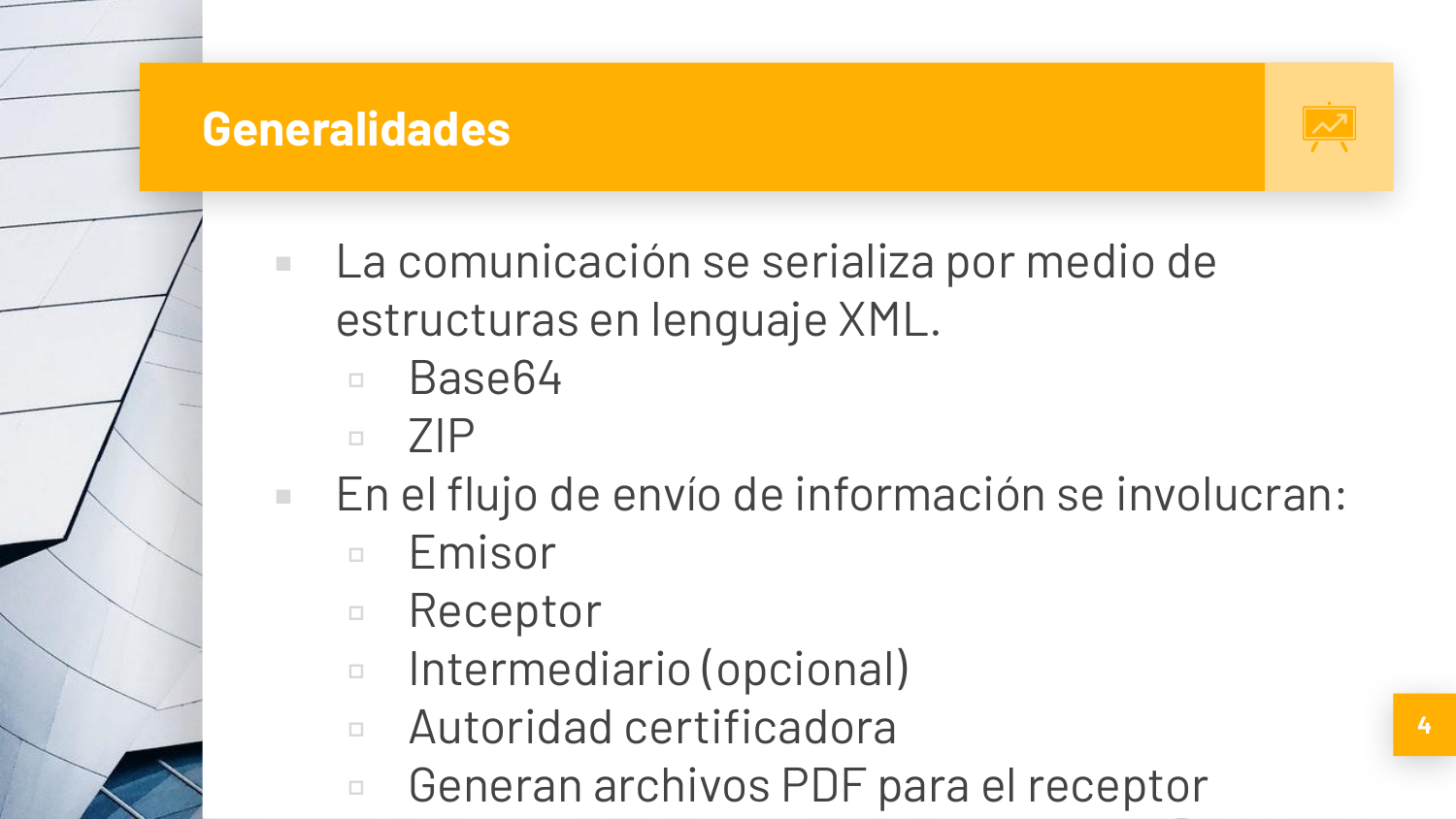

# Generalidades

La comunicación se serializa por medio de estructuras en lenguaje XML.
Base64
ZIP
En el flujo de envío de información se involucran:
Emisor
Receptor
Intermediario (opcional)
Autoridad certificadora
Generan archivos PDF para el receptor
4